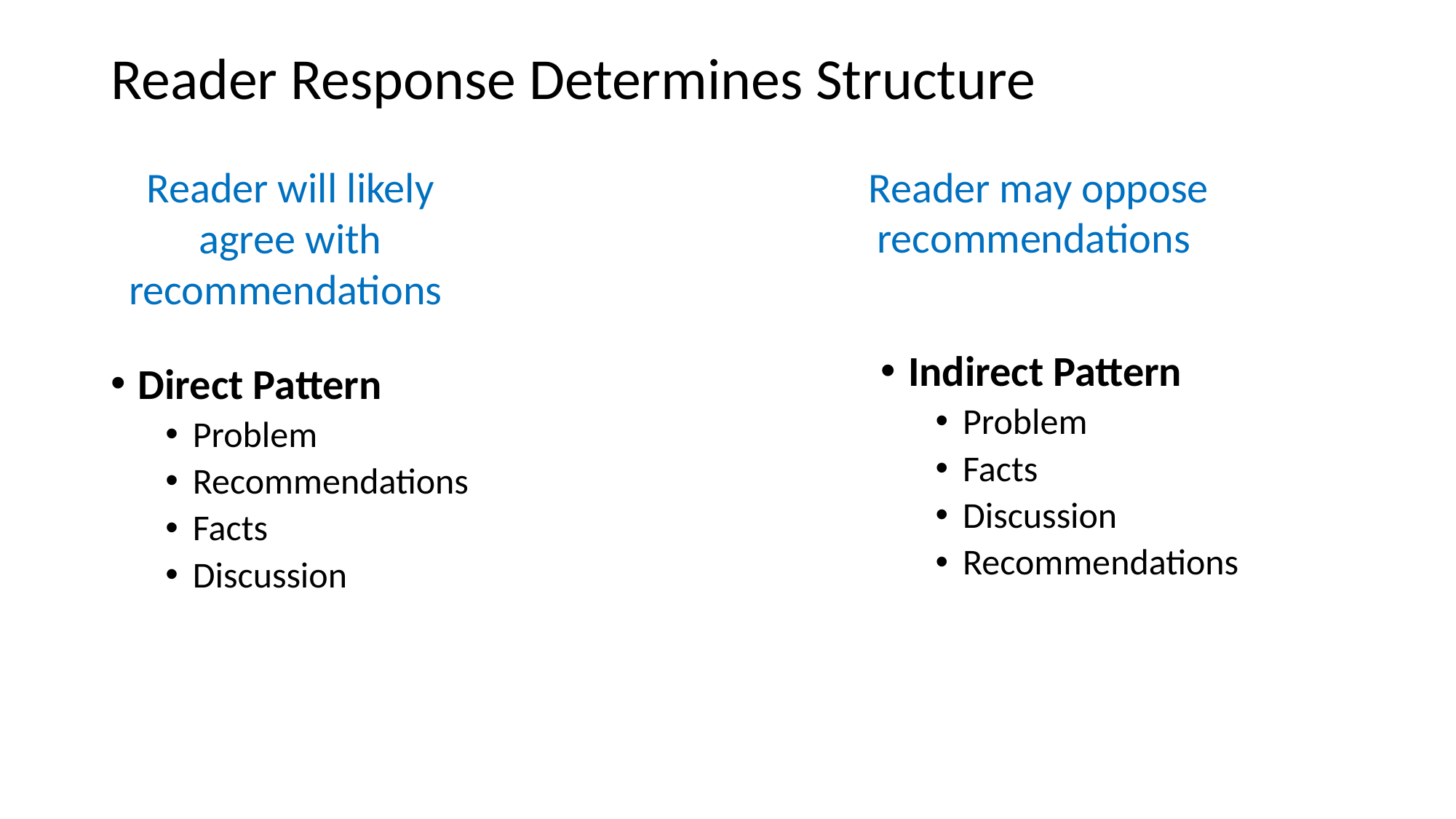

# Reader Response Determines Structure
Reader will likely agree with recommendations
Reader may oppose recommendations
Indirect Pattern
Problem
Facts
Discussion
Recommendations
Direct Pattern
Problem
Recommendations
Facts
Discussion